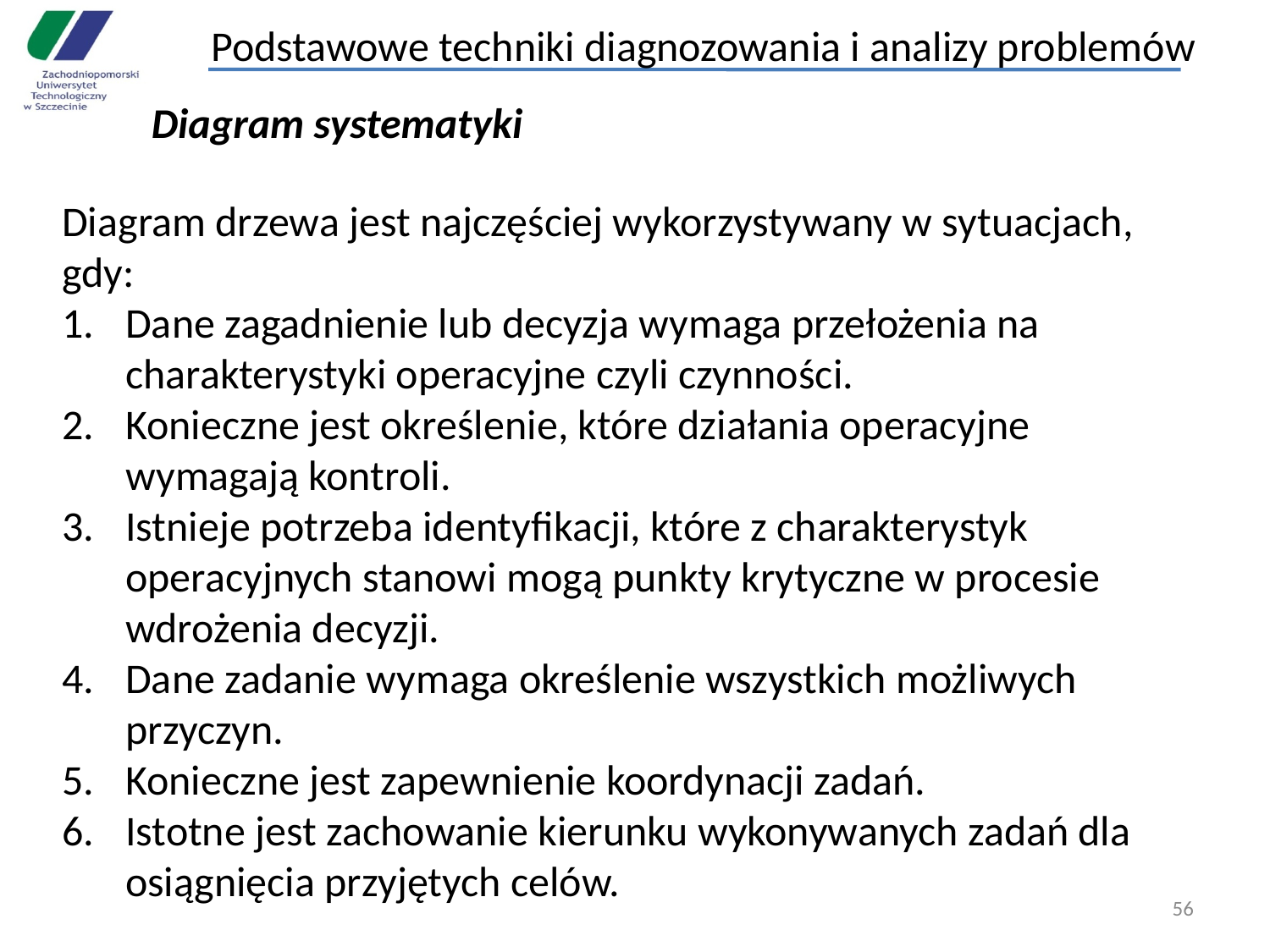

Podstawowe techniki diagnozowania i analizy problemów
#
Diagram systematyki
Diagram drzewa jest najczęściej wykorzystywany w sytuacjach, gdy:
Dane zagadnienie lub decyzja wymaga przełożenia na charakterystyki operacyjne czyli czynności.
Konieczne jest określenie, które działania operacyjne wymagają kontroli.
Istnieje potrzeba identyfikacji, które z charakterystyk operacyjnych stanowi mogą punkty krytyczne w procesie wdrożenia decyzji.
Dane zadanie wymaga określenie wszystkich możliwych przyczyn.
Konieczne jest zapewnienie koordynacji zadań.
Istotne jest zachowanie kierunku wykonywanych zadań dla osiągnięcia przyjętych celów.
56